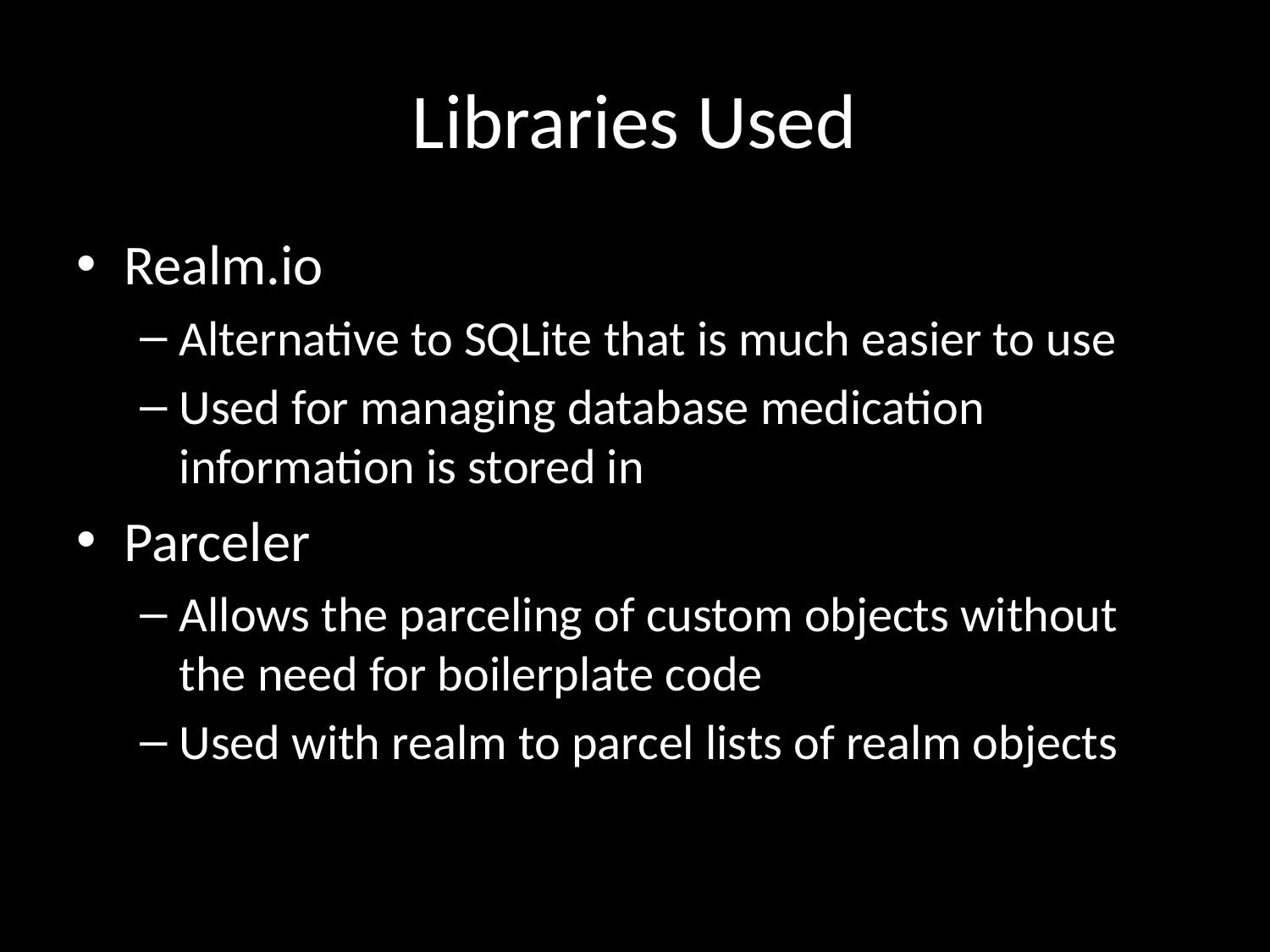

# Libraries Used
Realm.io
Alternative to SQLite that is much easier to use
Used for managing database medication information is stored in
Parceler
Allows the parceling of custom objects without the need for boilerplate code
Used with realm to parcel lists of realm objects